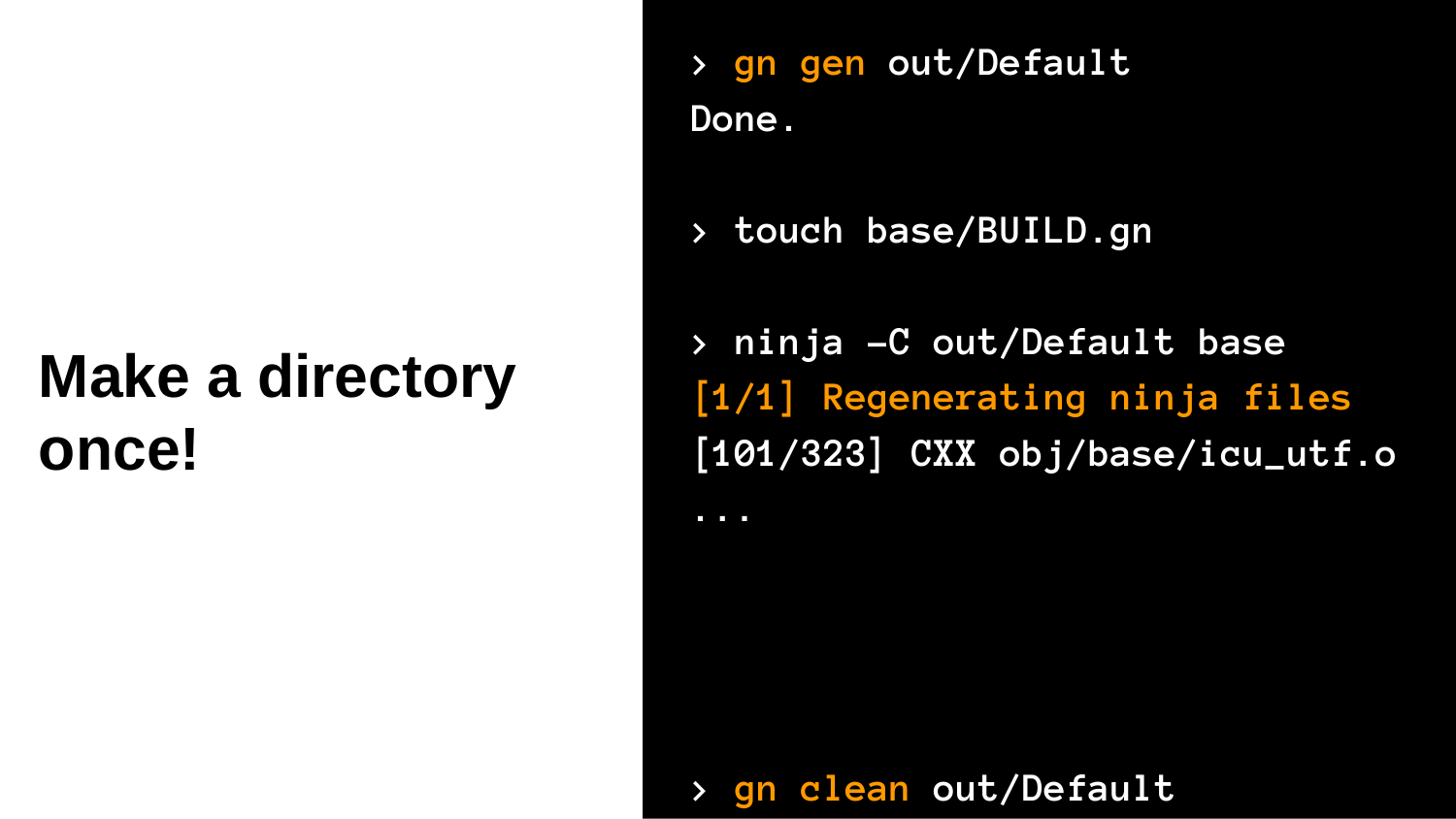

# Make a directory once!
> gn gen out/Default
Done.

> touch base/BUILD.gn

> ninja -C out/Default base
[1/1] Regenerating ninja files
[101/323] CXX obj/base/icu_utf.o
...

> gn clean out/Default